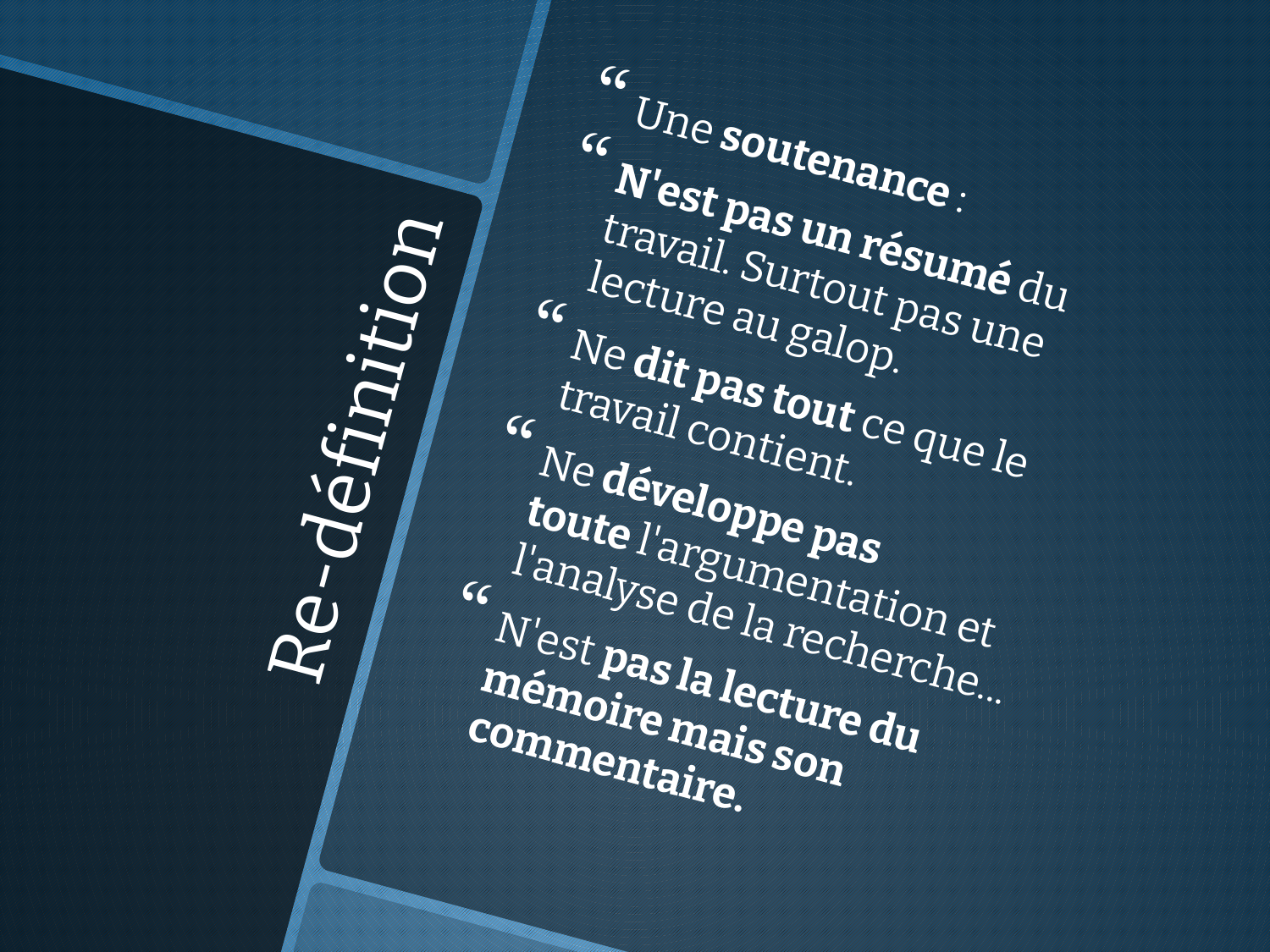

Une soutenance :
N'est pas un résumé du travail. Surtout pas une lecture au galop.
Ne dit pas tout ce que le travail contient.
Ne développe pas toute l'argumentation et l'analyse de la recherche...
N'est pas la lecture du mémoire mais son commentaire.

# Re-définition